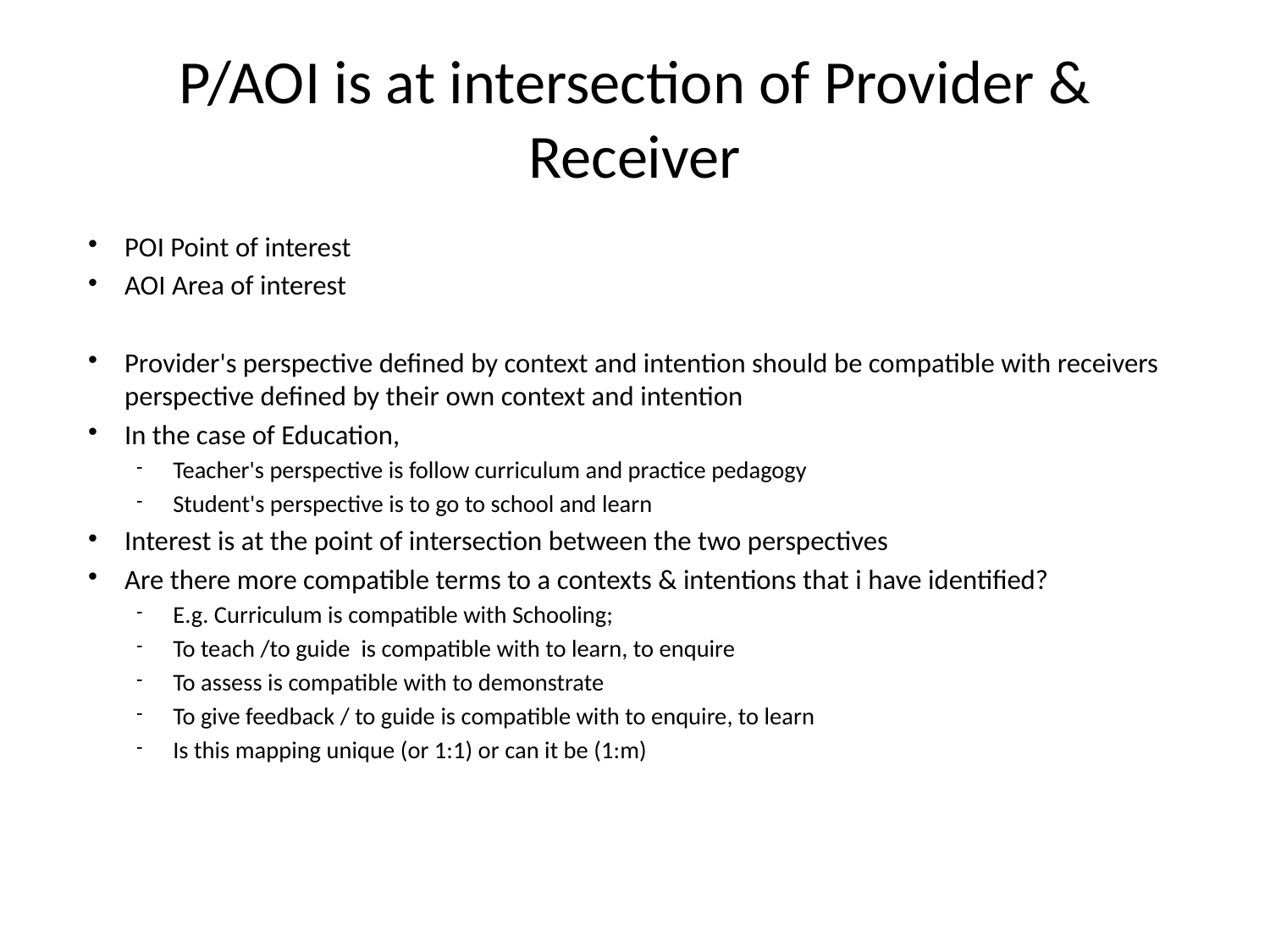

# P/AOI is at intersection of Provider & Receiver
POI Point of interest
AOI Area of interest

Provider's perspective defined by context and intention should be compatible with receivers perspective defined by their own context and intention
In the case of Education,
Teacher's perspective is follow curriculum and practice pedagogy
Student's perspective is to go to school and learn
Interest is at the point of intersection between the two perspectives
Are there more compatible terms to a contexts & intentions that i have identified?
E.g. Curriculum is compatible with Schooling;
To teach /to guide  is compatible with to learn, to enquire
To assess is compatible with to demonstrate
To give feedback / to guide is compatible with to enquire, to learn
Is this mapping unique (or 1:1) or can it be (1:m)